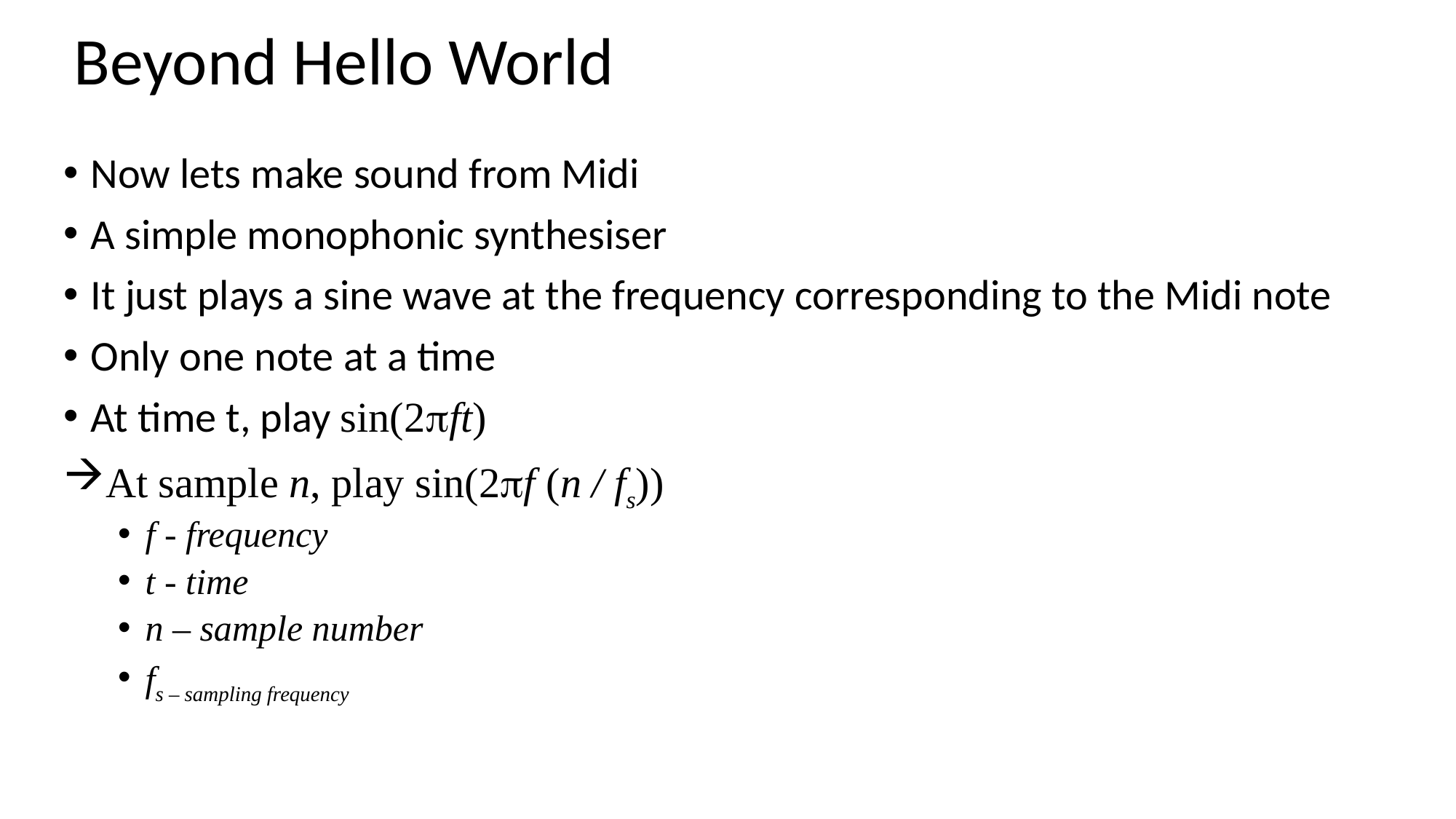

# Beyond Hello World
Now lets make sound from Midi
A simple monophonic synthesiser
It just plays a sine wave at the frequency corresponding to the Midi note
Only one note at a time
At time t, play sin(2πft)
At sample n, play sin(2πf (n / fs))
f - frequency
t - time
n – sample number
fs – sampling frequency